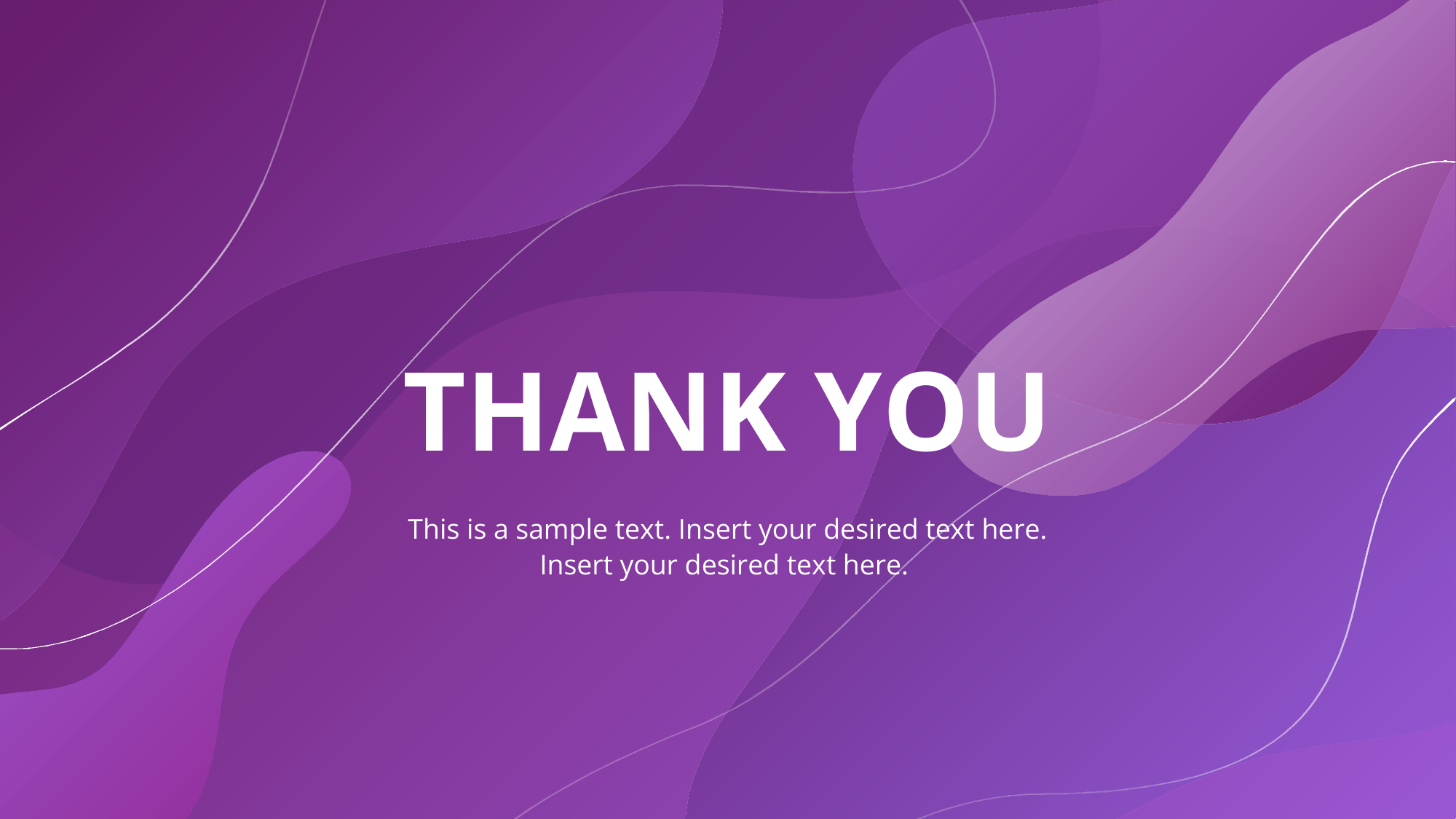

THANK YOU
This is a sample text. Insert your desired text here. Insert your desired text here.